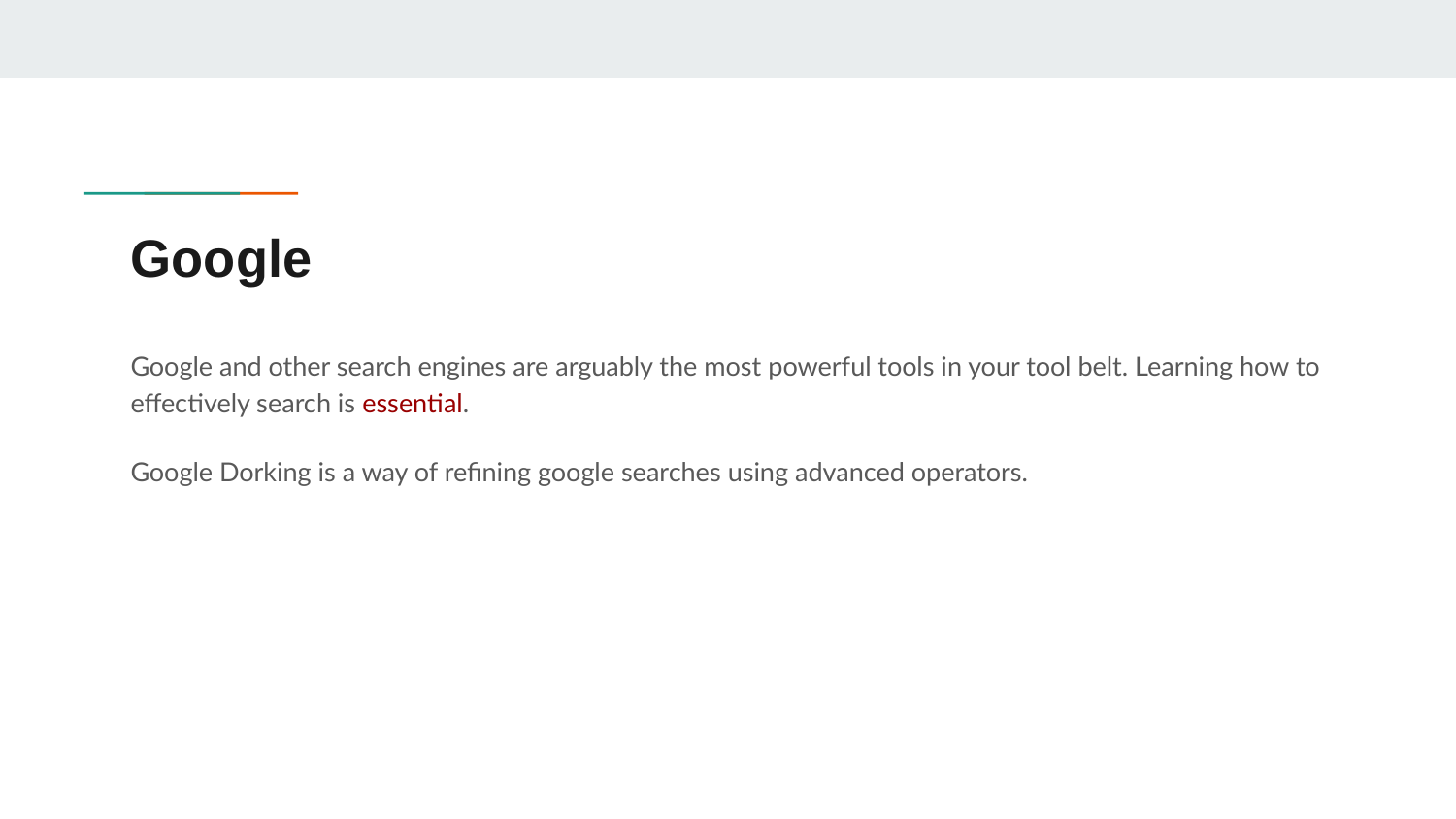

# Google
Google and other search engines are arguably the most powerful tools in your tool belt. Learning how to effectively search is essential.
Google Dorking is a way of refining google searches using advanced operators.